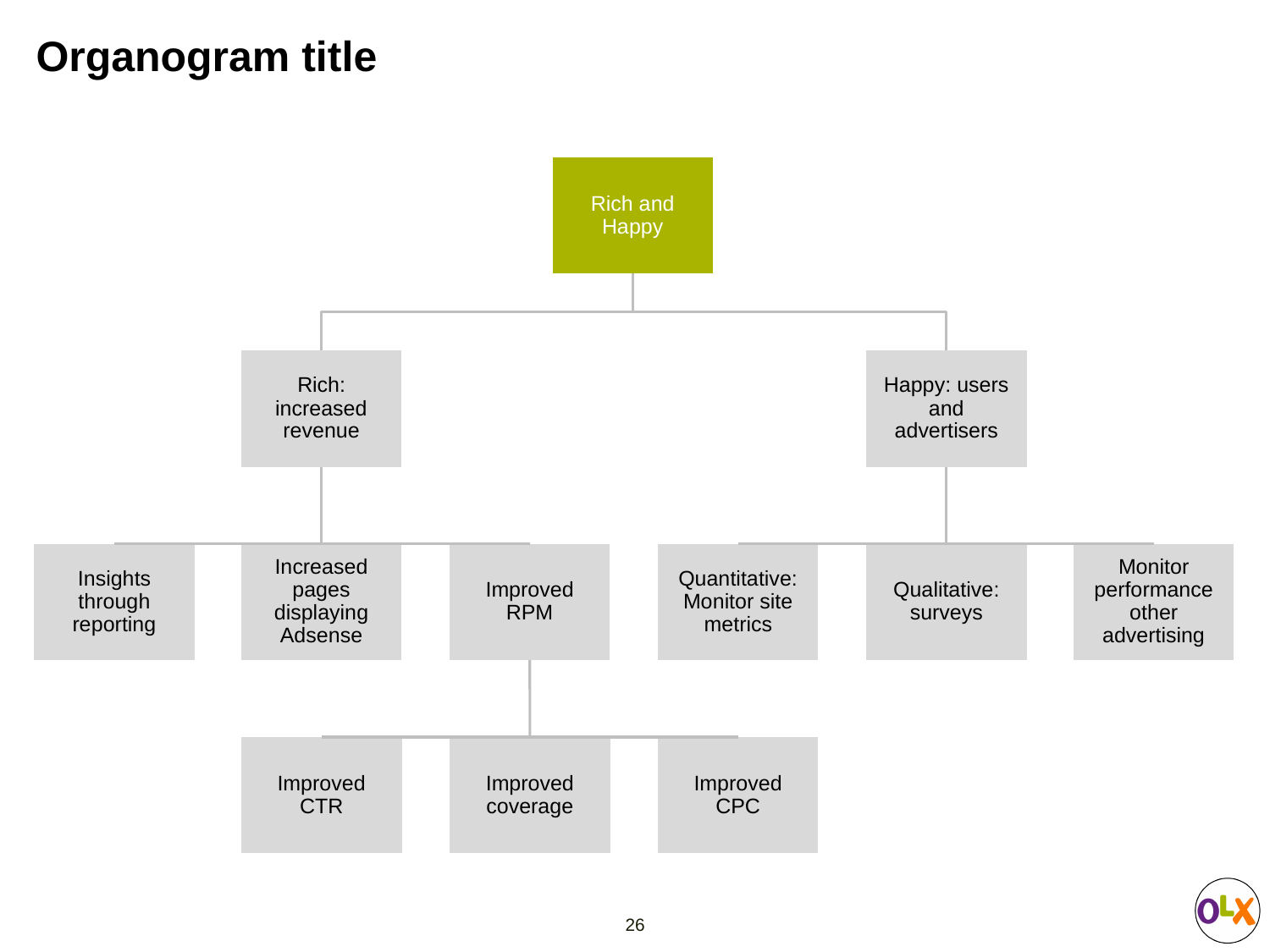

# Organogram title
Rich and Happy
Rich: increased revenue
Happy: users and advertisers
Insights through reporting
Increased pages displaying Adsense
Improved RPM
Quantitative: Monitor site metrics
Qualitative: surveys
Monitor performance other advertising
Improved CTR
Improved coverage
Improved CPC